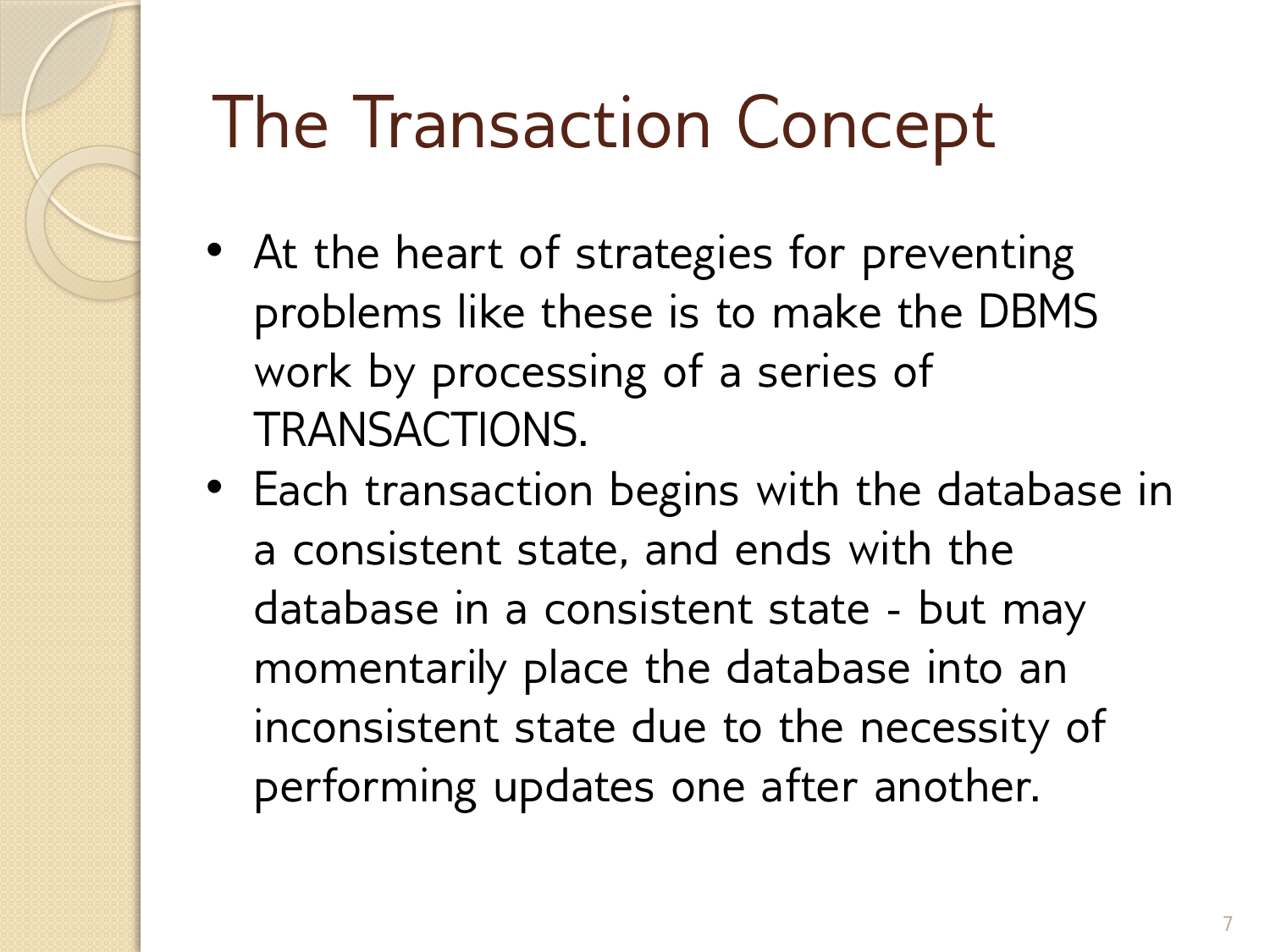

# The Transaction Concept
At the heart of strategies for preventing problems like these is to make the DBMS work by processing of a series of TRANSACTIONS.
Each transaction begins with the database in a consistent state, and ends with the database in a consistent state - but may momentarily place the database into an inconsistent state due to the necessity of performing updates one after another.
7